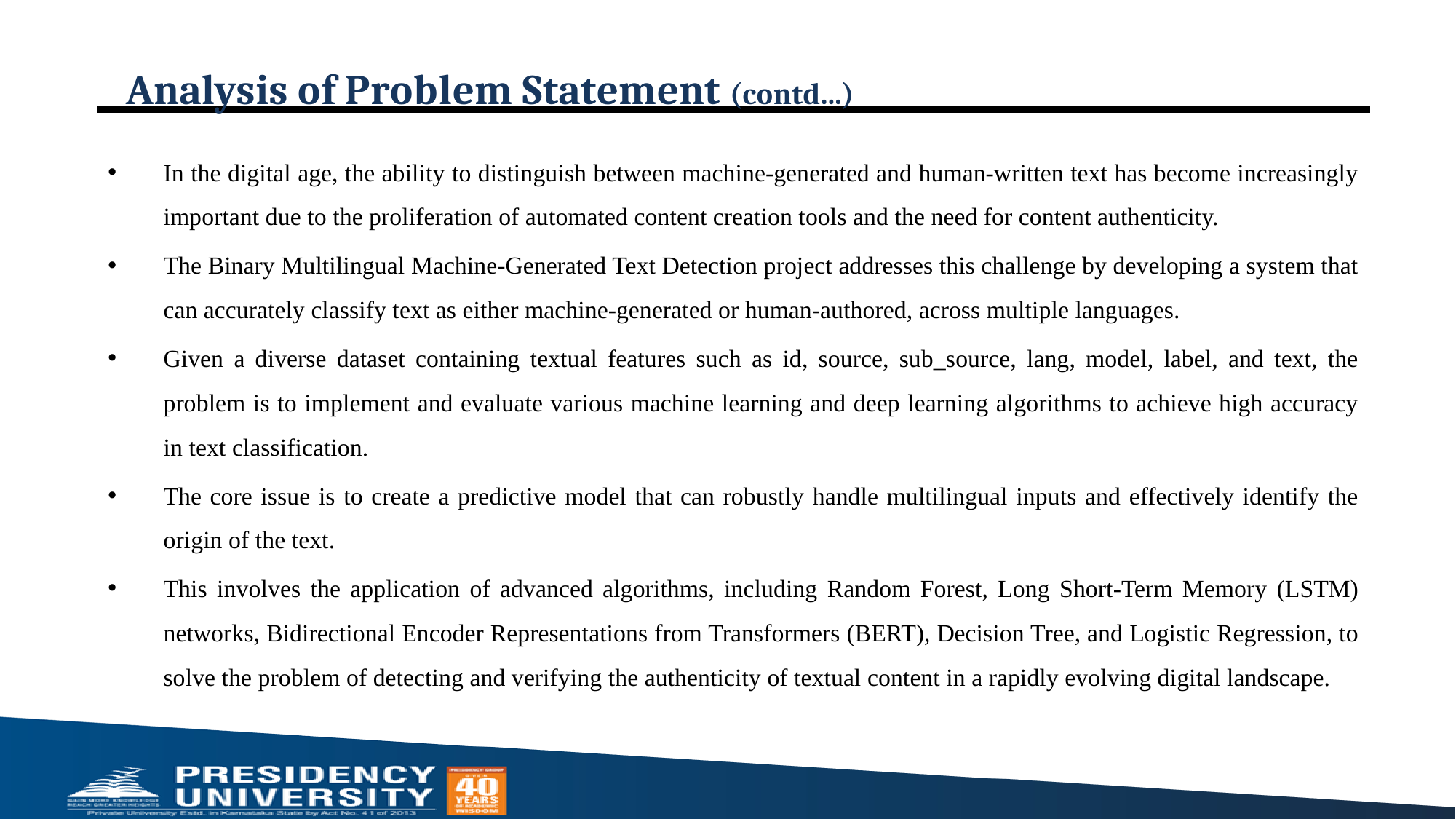

# Analysis of Problem Statement (contd...)
In the digital age, the ability to distinguish between machine-generated and human-written text has become increasingly important due to the proliferation of automated content creation tools and the need for content authenticity.
The Binary Multilingual Machine-Generated Text Detection project addresses this challenge by developing a system that can accurately classify text as either machine-generated or human-authored, across multiple languages.
Given a diverse dataset containing textual features such as id, source, sub_source, lang, model, label, and text, the problem is to implement and evaluate various machine learning and deep learning algorithms to achieve high accuracy in text classification.
The core issue is to create a predictive model that can robustly handle multilingual inputs and effectively identify the origin of the text.
This involves the application of advanced algorithms, including Random Forest, Long Short-Term Memory (LSTM) networks, Bidirectional Encoder Representations from Transformers (BERT), Decision Tree, and Logistic Regression, to solve the problem of detecting and verifying the authenticity of textual content in a rapidly evolving digital landscape.